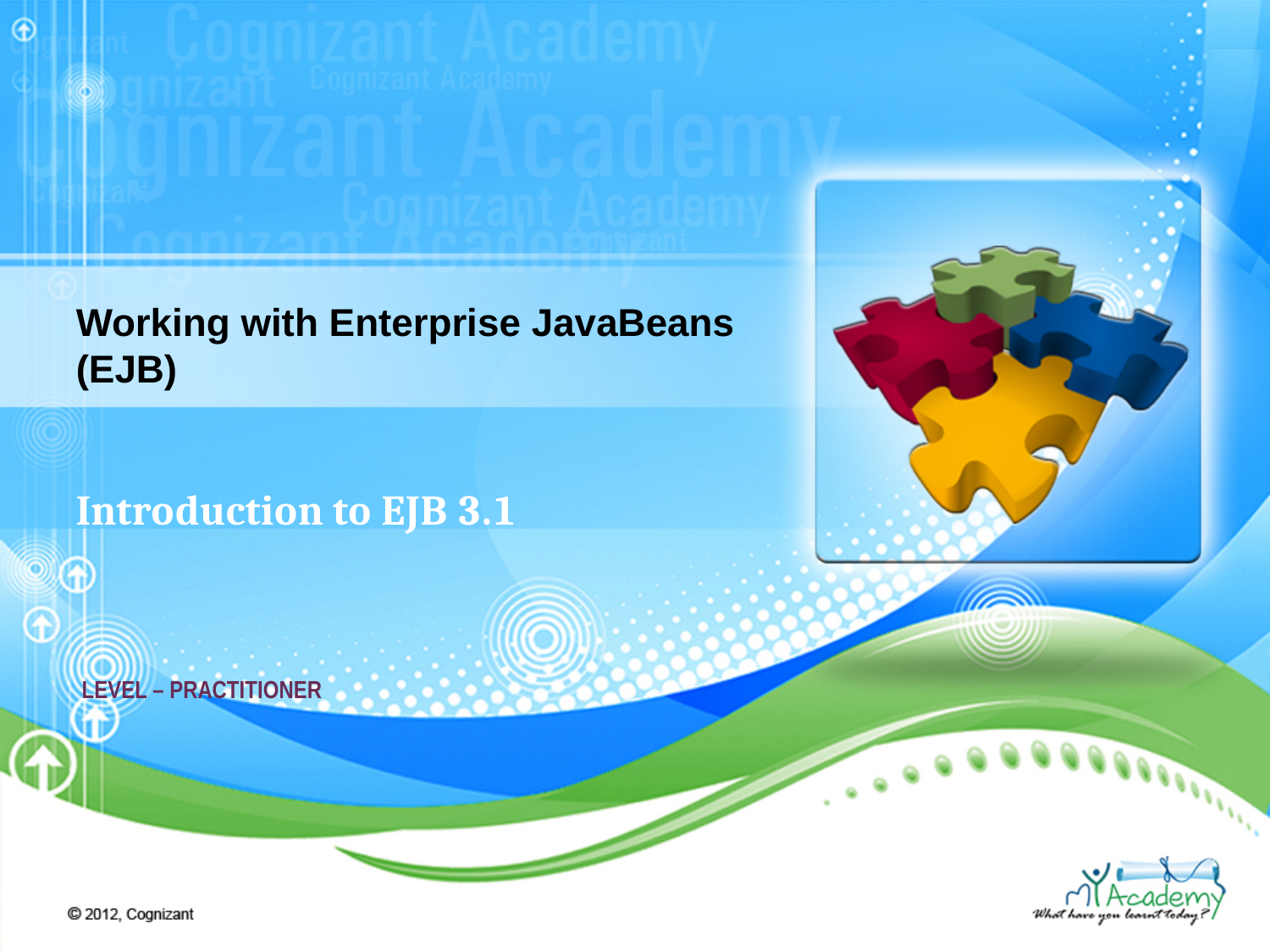

Working with Enterprise JavaBeans (EJB)
Introduction to EJB 3.1
LEVEL – PRACTITIONER